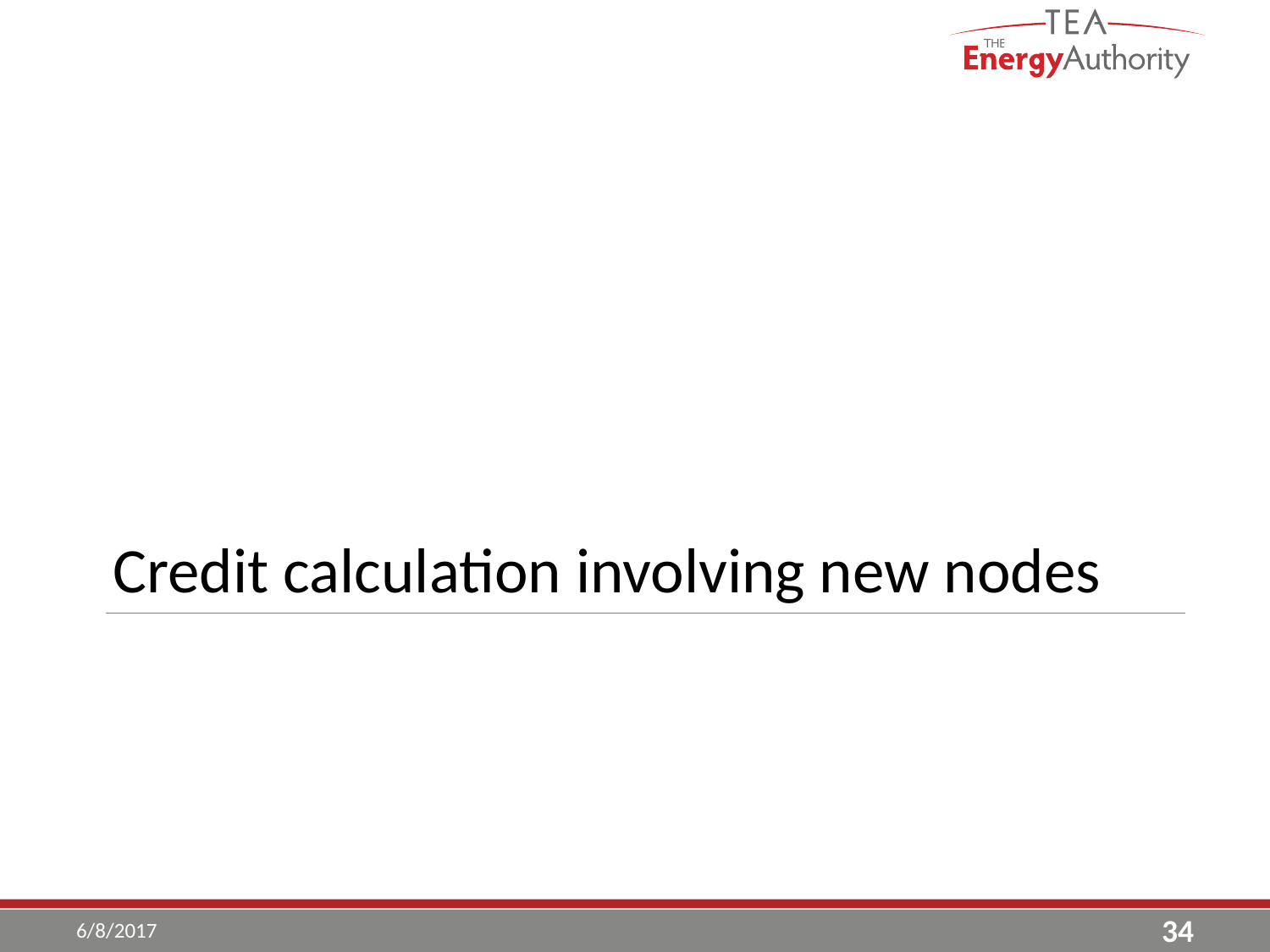

Credit calculation involving new nodes
#
6/8/2017
34